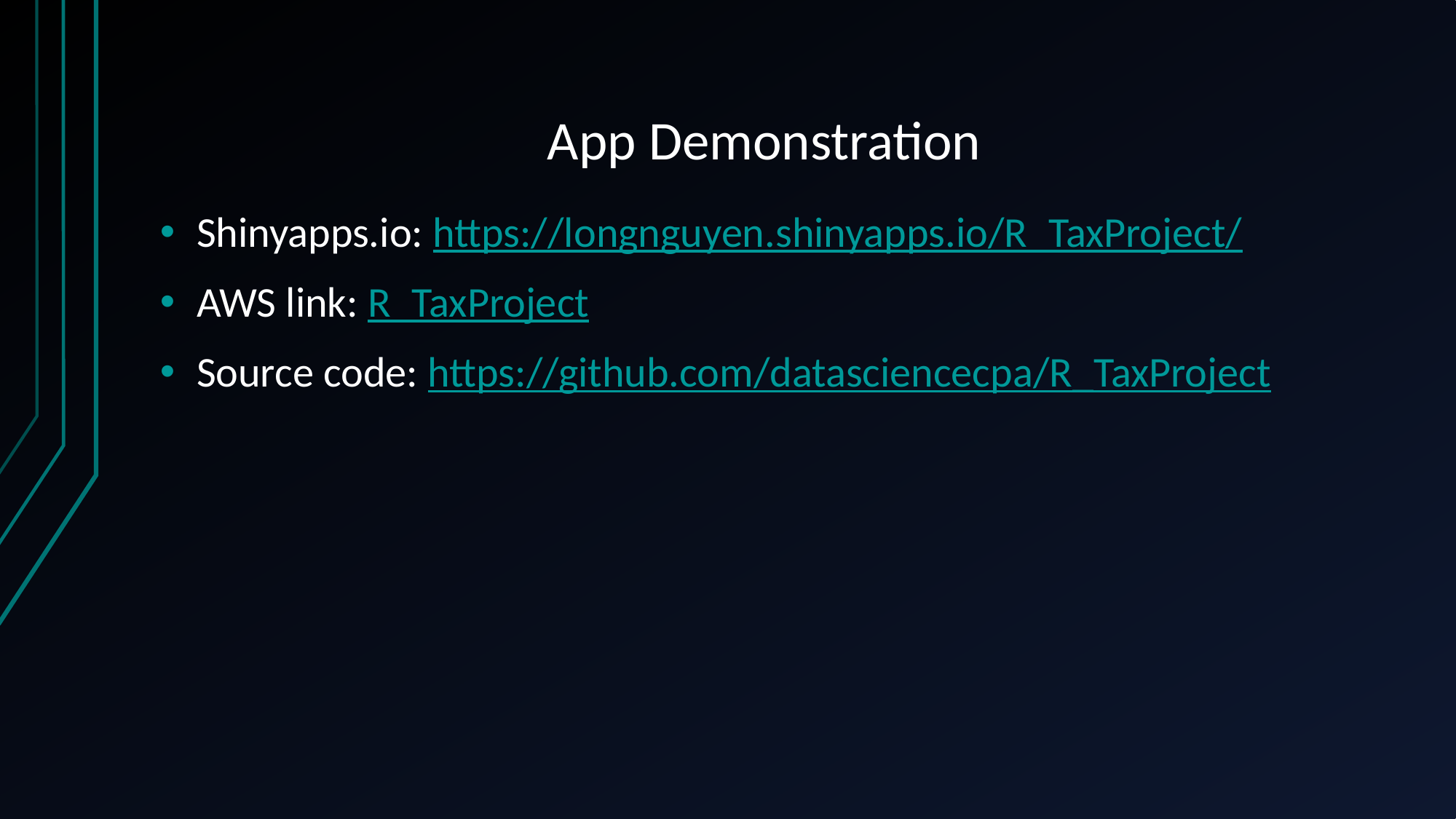

# App Demonstration
Shinyapps.io: https://longnguyen.shinyapps.io/R_TaxProject/
AWS link: R_TaxProject
Source code: https://github.com/datasciencecpa/R_TaxProject